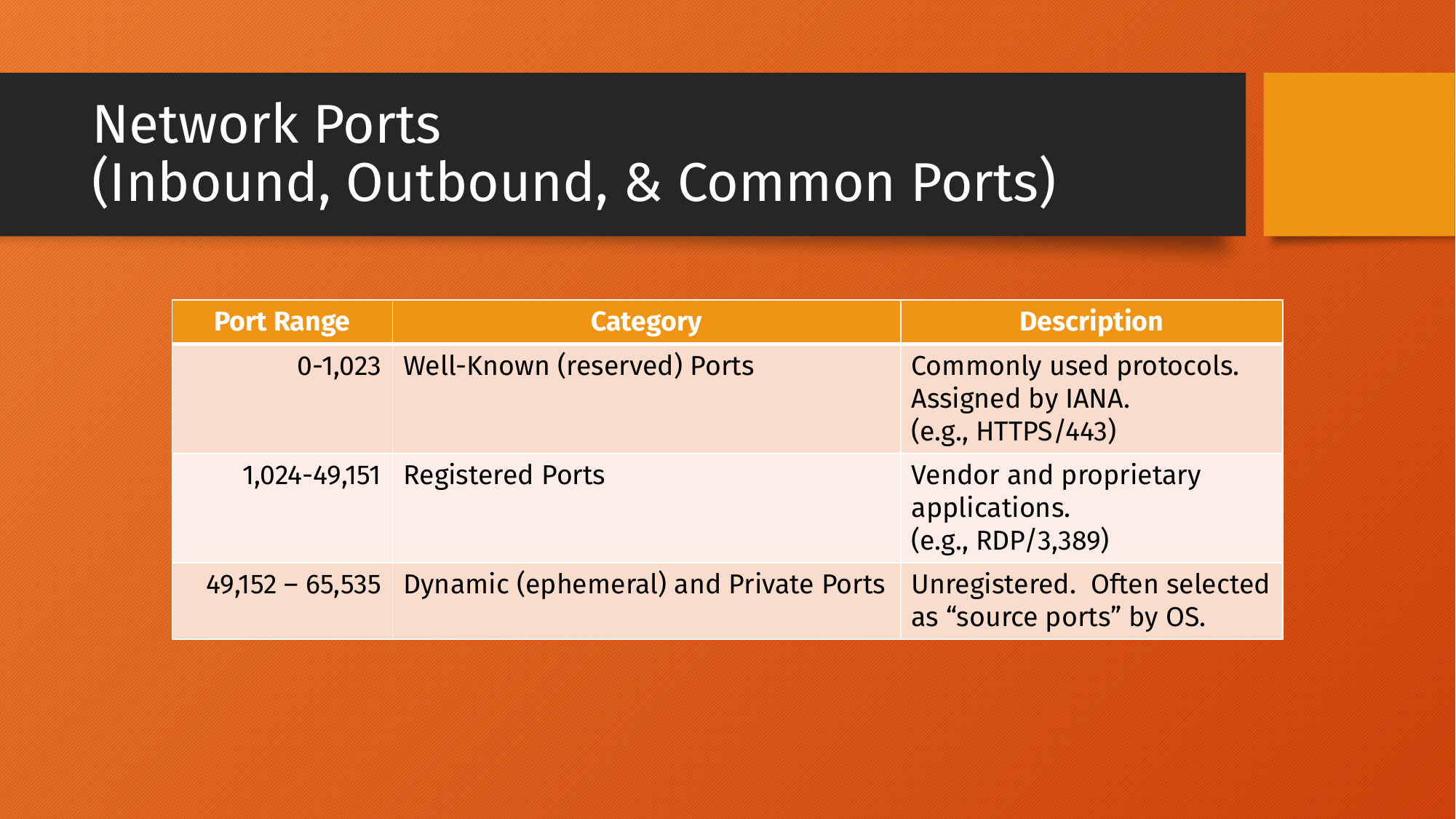

# Network Ports (Inbound, Outbound, & Common Ports)
| Port Range | Category | Description |
| --- | --- | --- |
| 0-1,023 | Well-Known (reserved) Ports | Commonly used protocols. Assigned by IANA. (e.g., HTTPS/443) |
| 1,024-49,151 | Registered Ports | Vendor and proprietary applications. (e.g., RDP/3,389) |
| 49,152 – 65,535 | Dynamic (ephemeral) and Private Ports | Unregistered. Often selected as “source ports” by OS. |